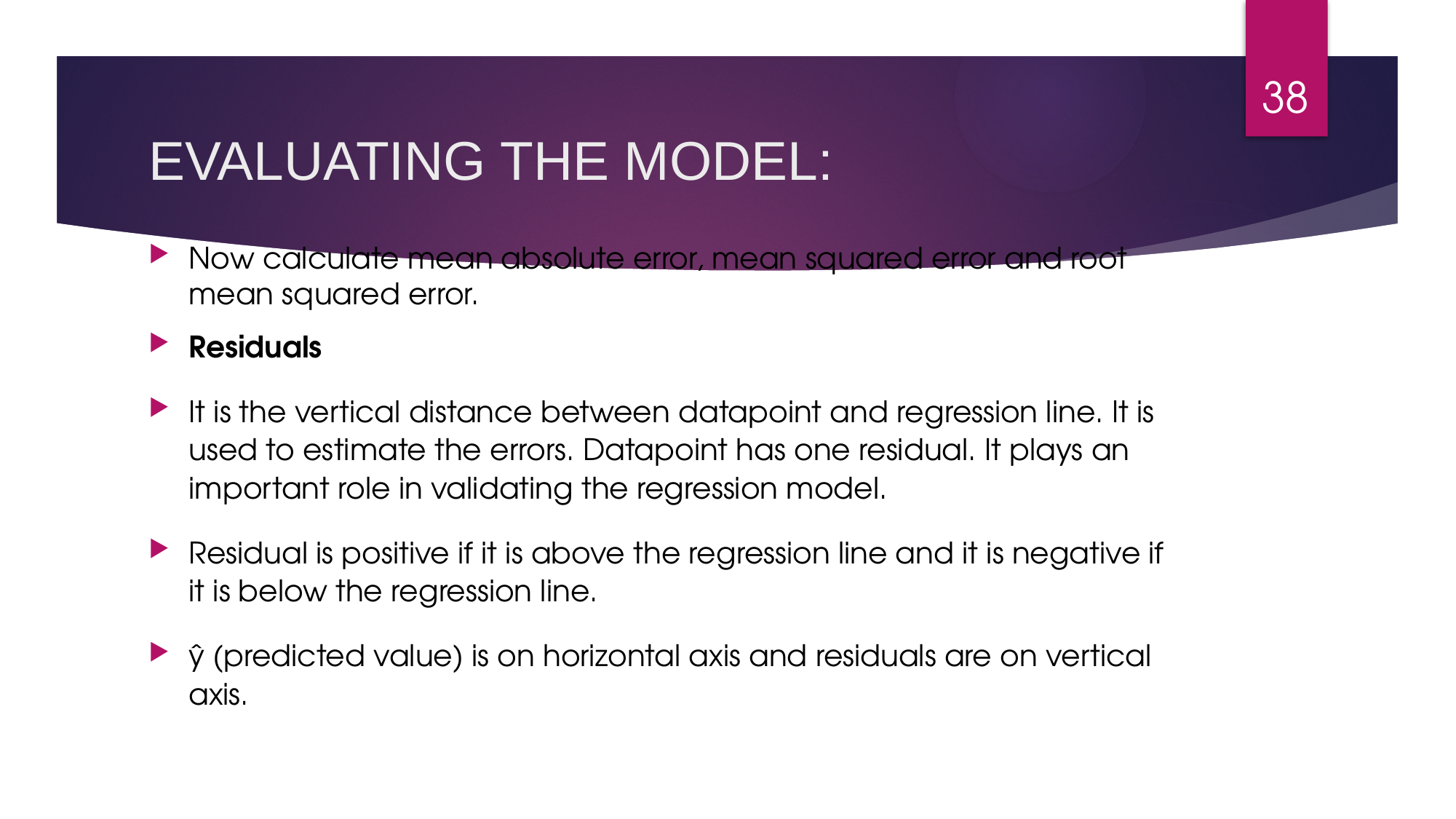

38
# EVALUATING THE MODEL:
Now calculate mean absolute error, mean squared error and root mean squared error.
Residuals
It is the vertical distance between datapoint and regression line. It is used to estimate the errors. Datapoint has one residual. It plays an important role in validating the regression model.
Residual is positive if it is above the regression line and it is negative if it is below the regression line.
ŷ (predicted value) is on horizontal axis and residuals are on vertical axis.